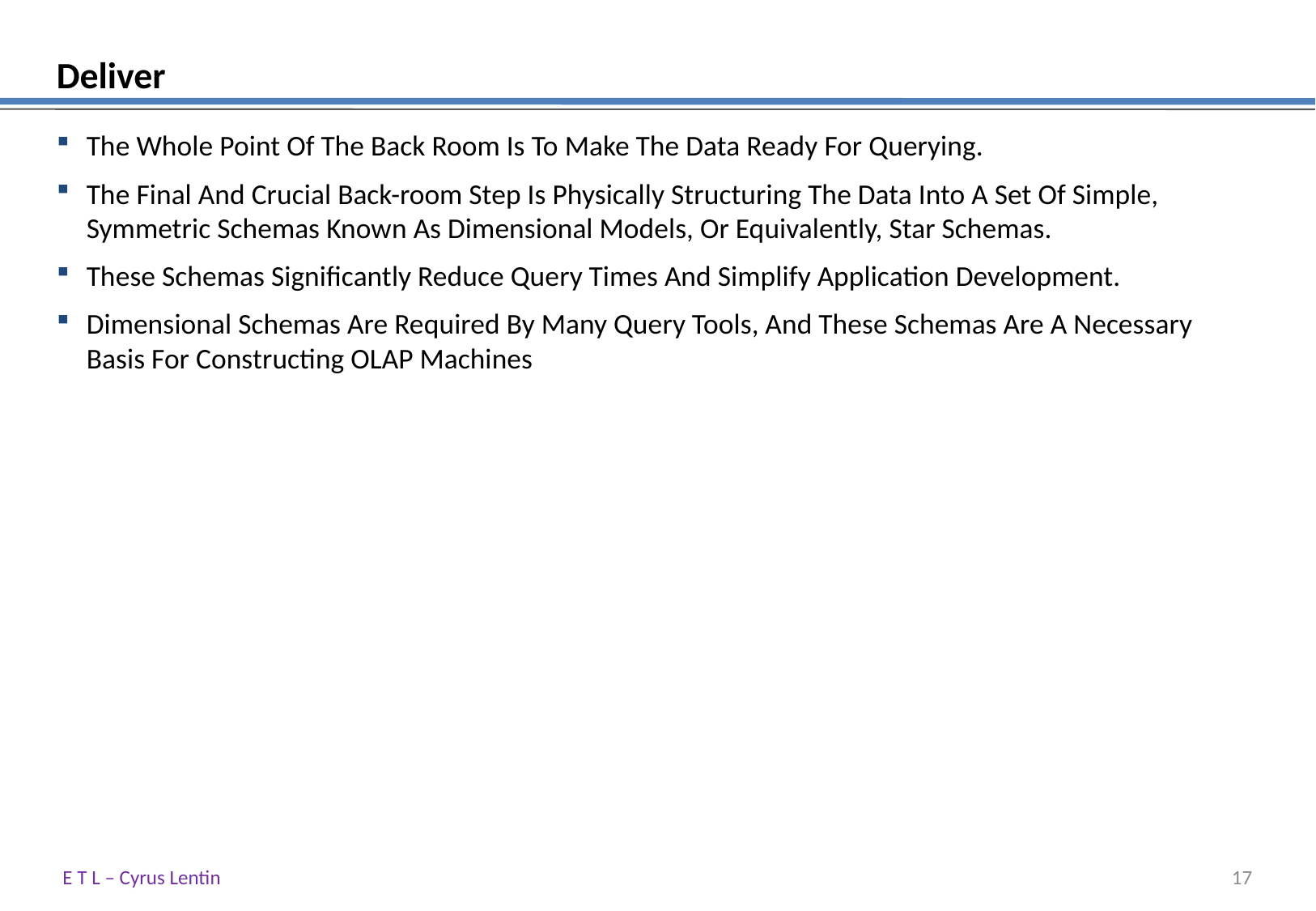

# Deliver
The Whole Point Of The Back Room Is To Make The Data Ready For Querying.
The Final And Crucial Back-room Step Is Physically Structuring The Data Into A Set Of Simple, Symmetric Schemas Known As Dimensional Models, Or Equivalently, Star Schemas.
These Schemas Significantly Reduce Query Times And Simplify Application Development.
Dimensional Schemas Are Required By Many Query Tools, And These Schemas Are A Necessary Basis For Constructing OLAP Machines

E T L – Cyrus Lentin
17